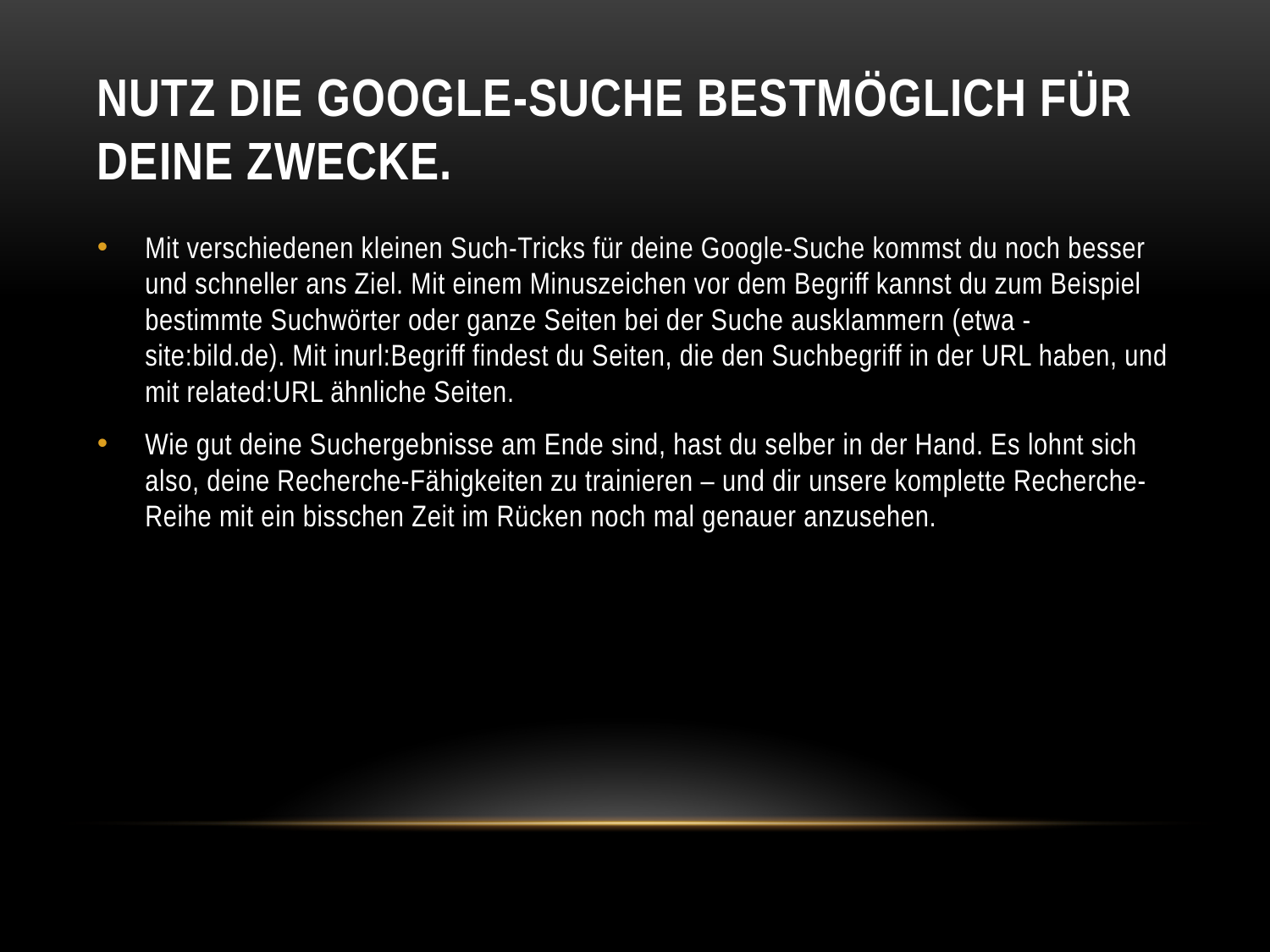

# Nutz die Google-Suche bestmöglich für deine Zwecke.
Mit verschiedenen kleinen Such-Tricks für deine Google-Suche kommst du noch besser und schneller ans Ziel. Mit einem Minuszeichen vor dem Begriff kannst du zum Beispiel bestimmte Suchwörter oder ganze Seiten bei der Suche ausklammern (etwa -site:bild.de). Mit inurl:Begriff findest du Seiten, die den Suchbegriff in der URL haben, und mit related:URL ähnliche Seiten.
Wie gut deine Suchergebnisse am Ende sind, hast du selber in der Hand. Es lohnt sich also, deine Recherche-Fähigkeiten zu trainieren – und dir unsere komplette Recherche-Reihe mit ein bisschen Zeit im Rücken noch mal genauer anzusehen.